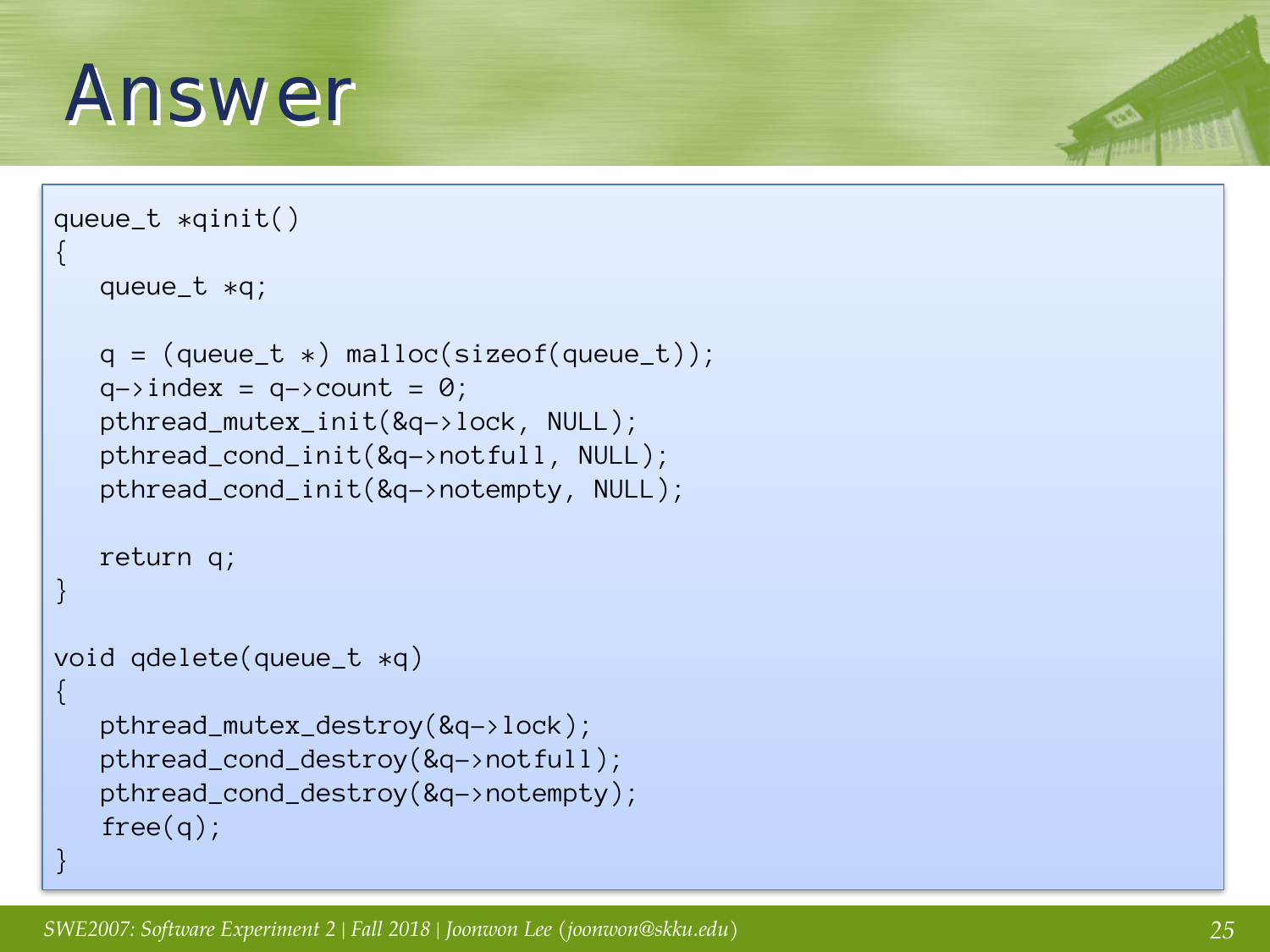

# Answer
queue_t *qinit()
{
   queue_t *q;

   q = (queue_t *) malloc(sizeof(queue_t));
   q->index = q->count = 0;
   pthread_mutex_init(&q->lock, NULL);
   pthread_cond_init(&q->notfull, NULL);
   pthread_cond_init(&q->notempty, NULL);

   return q;
}

void qdelete(queue_t *q)
{
   pthread_mutex_destroy(&q->lock);
   pthread_cond_destroy(&q->notfull);
   pthread_cond_destroy(&q->notempty);
   free(q);
}